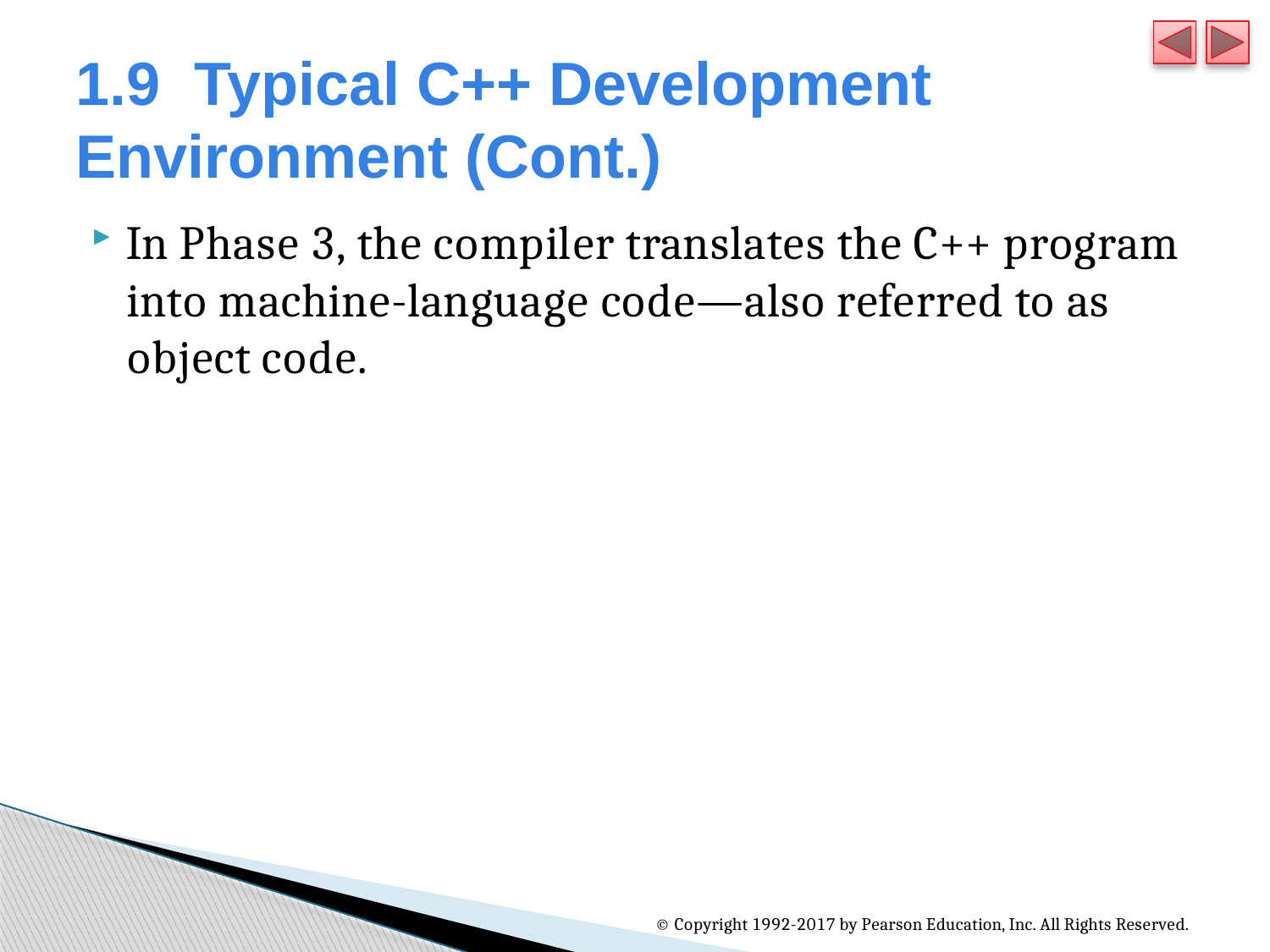

# 1.9  Typical C++ Development Environment (Cont.)
In Phase 3, the compiler translates the C++ program into machine-language code—also referred to as object code.
© Copyright 1992-2017 by Pearson Education, Inc. All Rights Reserved.